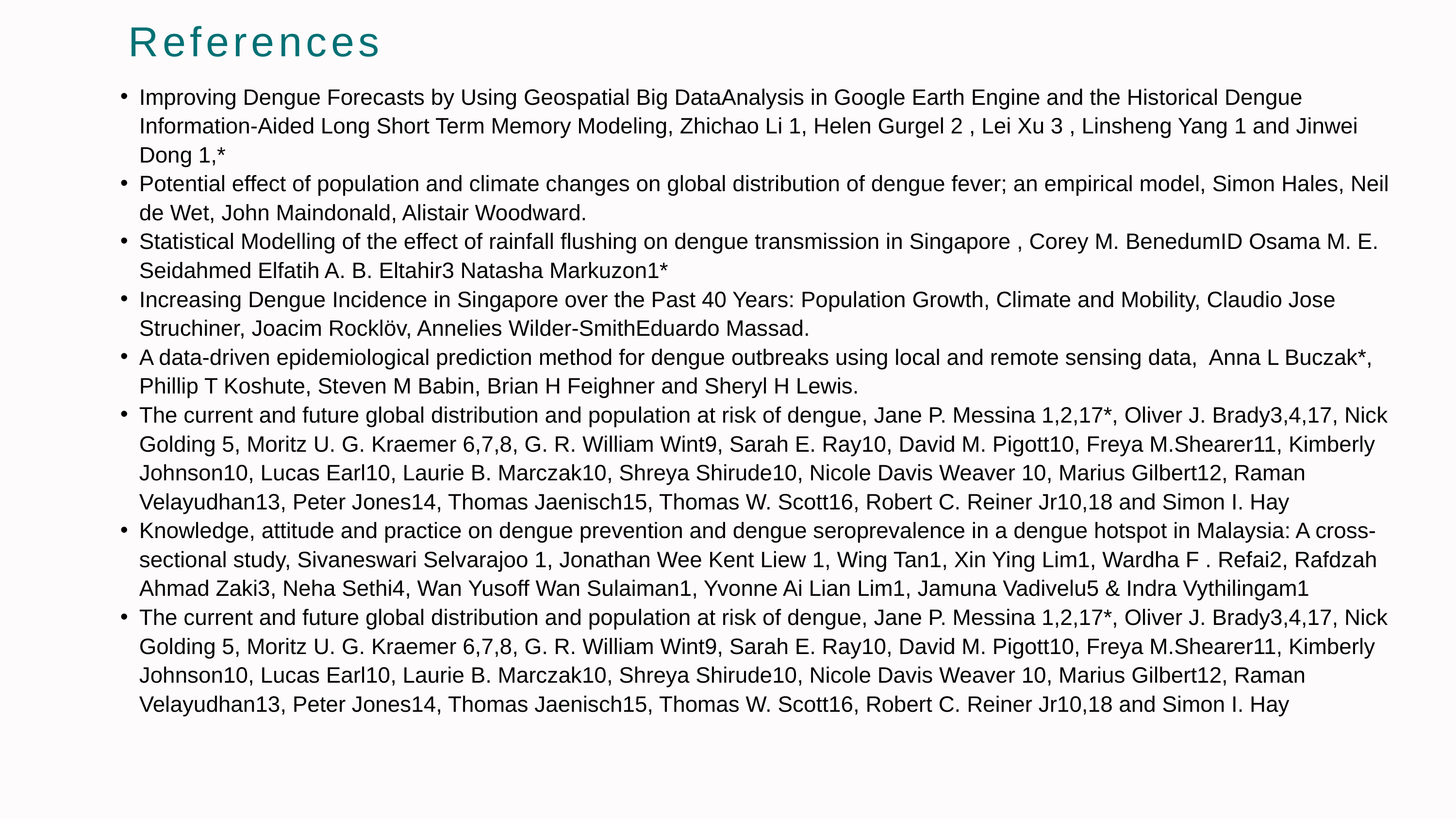

References
Improving Dengue Forecasts by Using Geospatial Big DataAnalysis in Google Earth Engine and the Historical Dengue Information-Aided Long Short Term Memory Modeling, Zhichao Li 1, Helen Gurgel 2 , Lei Xu 3 , Linsheng Yang 1 and Jinwei Dong 1,*
Potential effect of population and climate changes on global distribution of dengue fever; an empirical model, Simon Hales, Neil de Wet, John Maindonald, Alistair Woodward.
Statistical Modelling of the effect of rainfall flushing on dengue transmission in Singapore , Corey M. BenedumID Osama M. E. Seidahmed Elfatih A. B. Eltahir3 Natasha Markuzon1*
Increasing Dengue Incidence in Singapore over the Past 40 Years: Population Growth, Climate and Mobility, Claudio Jose Struchiner, Joacim Rocklöv, Annelies Wilder-SmithEduardo Massad.
A data-driven epidemiological prediction method for dengue outbreaks using local and remote sensing data,  Anna L Buczak*, Phillip T Koshute, Steven M Babin, Brian H Feighner and Sheryl H Lewis.
The current and future global distribution and population at risk of dengue, Jane P. Messina 1,2,17*, Oliver J. Brady3,4,17, Nick Golding 5, Moritz U. G. Kraemer 6,7,8, G. R. William Wint9, Sarah E. Ray10, David M. Pigott10, Freya M.Shearer11, Kimberly Johnson10, Lucas Earl10, Laurie B. Marczak10, Shreya Shirude10, Nicole Davis Weaver 10, Marius Gilbert12, Raman Velayudhan13, Peter Jones14, Thomas Jaenisch15, Thomas W. Scott16, Robert C. Reiner Jr10,18 and Simon I. Hay
Knowledge, attitude and practice on dengue prevention and dengue seroprevalence in a dengue hotspot in Malaysia: A cross-sectional study, Sivaneswari Selvarajoo 1, Jonathan Wee Kent Liew 1, Wing Tan1, Xin Ying Lim1, Wardha F . Refai2, Rafdzah Ahmad Zaki3, Neha Sethi4, Wan Yusoff Wan Sulaiman1, Yvonne Ai Lian Lim1, Jamuna Vadivelu5 & Indra Vythilingam1
The current and future global distribution and population at risk of dengue, Jane P. Messina 1,2,17*, Oliver J. Brady3,4,17, Nick Golding 5, Moritz U. G. Kraemer 6,7,8, G. R. William Wint9, Sarah E. Ray10, David M. Pigott10, Freya M.Shearer11, Kimberly Johnson10, Lucas Earl10, Laurie B. Marczak10, Shreya Shirude10, Nicole Davis Weaver 10, Marius Gilbert12, Raman Velayudhan13, Peter Jones14, Thomas Jaenisch15, Thomas W. Scott16, Robert C. Reiner Jr10,18 and Simon I. Hay